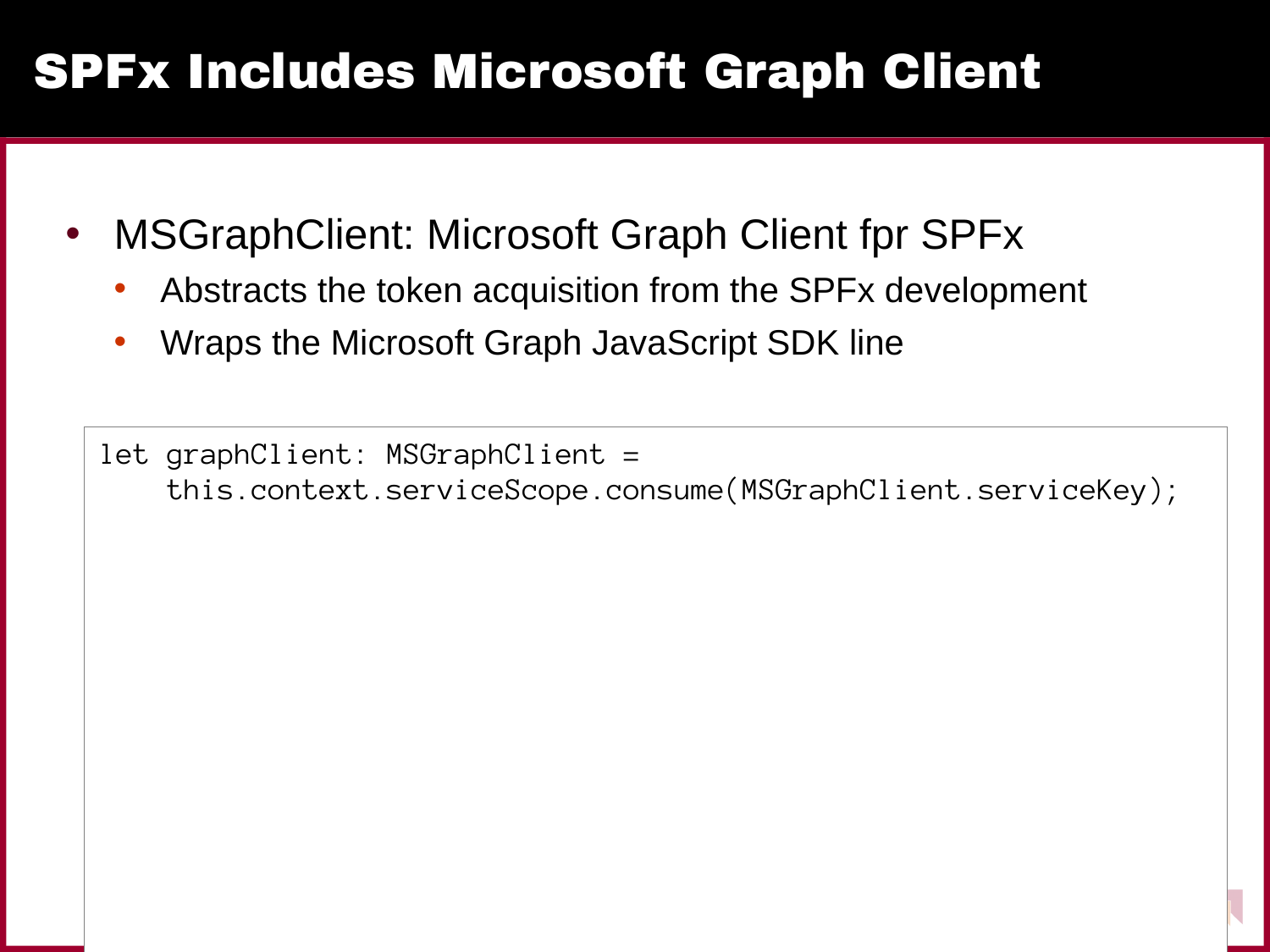

# SPFx Includes Microsoft Graph Client
MSGraphClient: Microsoft Graph Client fpr SPFx
Abstracts the token acquisition from the SPFx development
Wraps the Microsoft Graph JavaScript SDK line
let graphClient: MSGraphClient =
    this.context.serviceScope.consume(MSGraphClient.serviceKey);